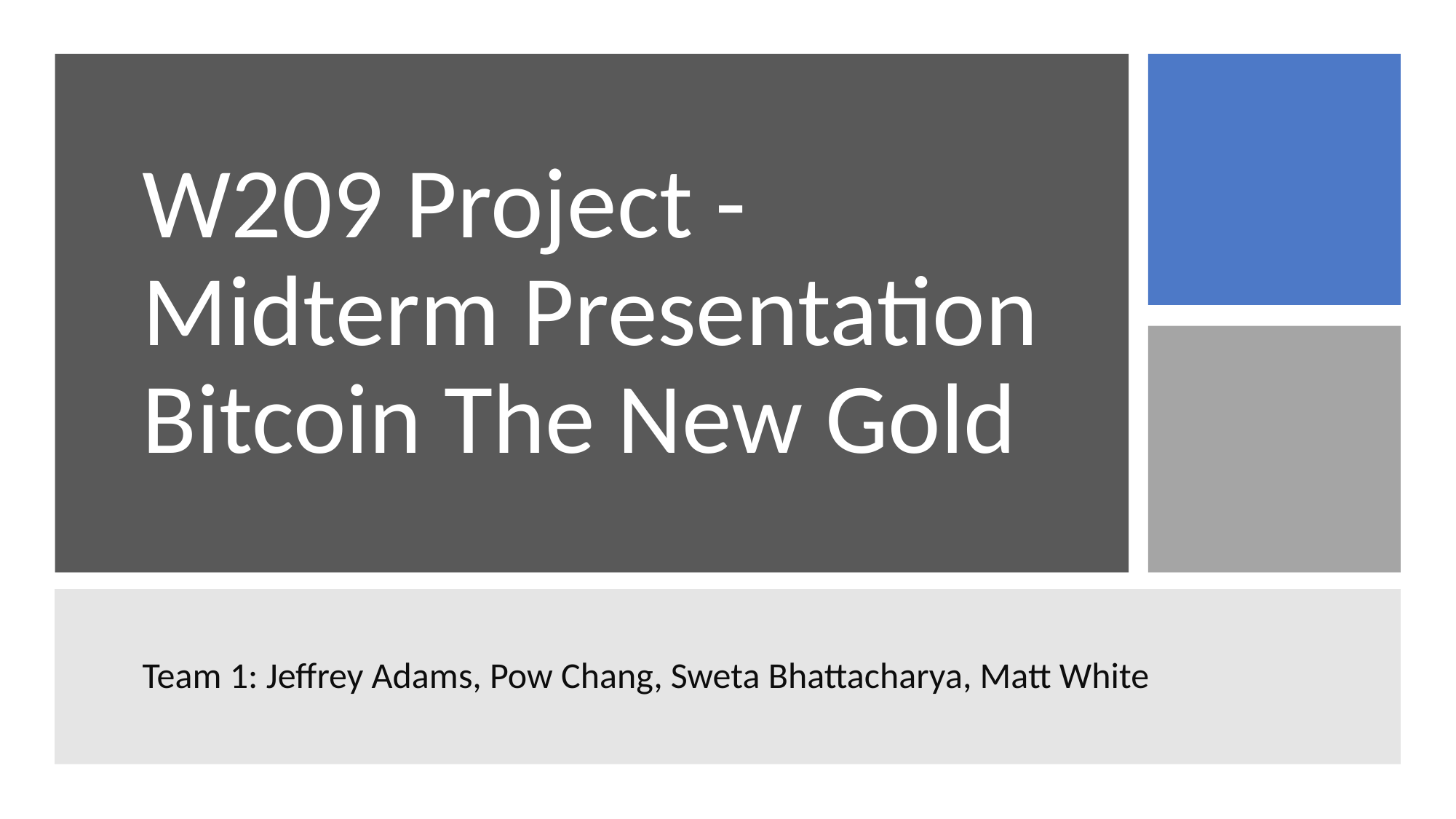

# W209 Project - Midterm Presentation Bitcoin The New Gold

Team 1: Jeffrey Adams, Pow Chang, Sweta Bhattacharya, Matt White